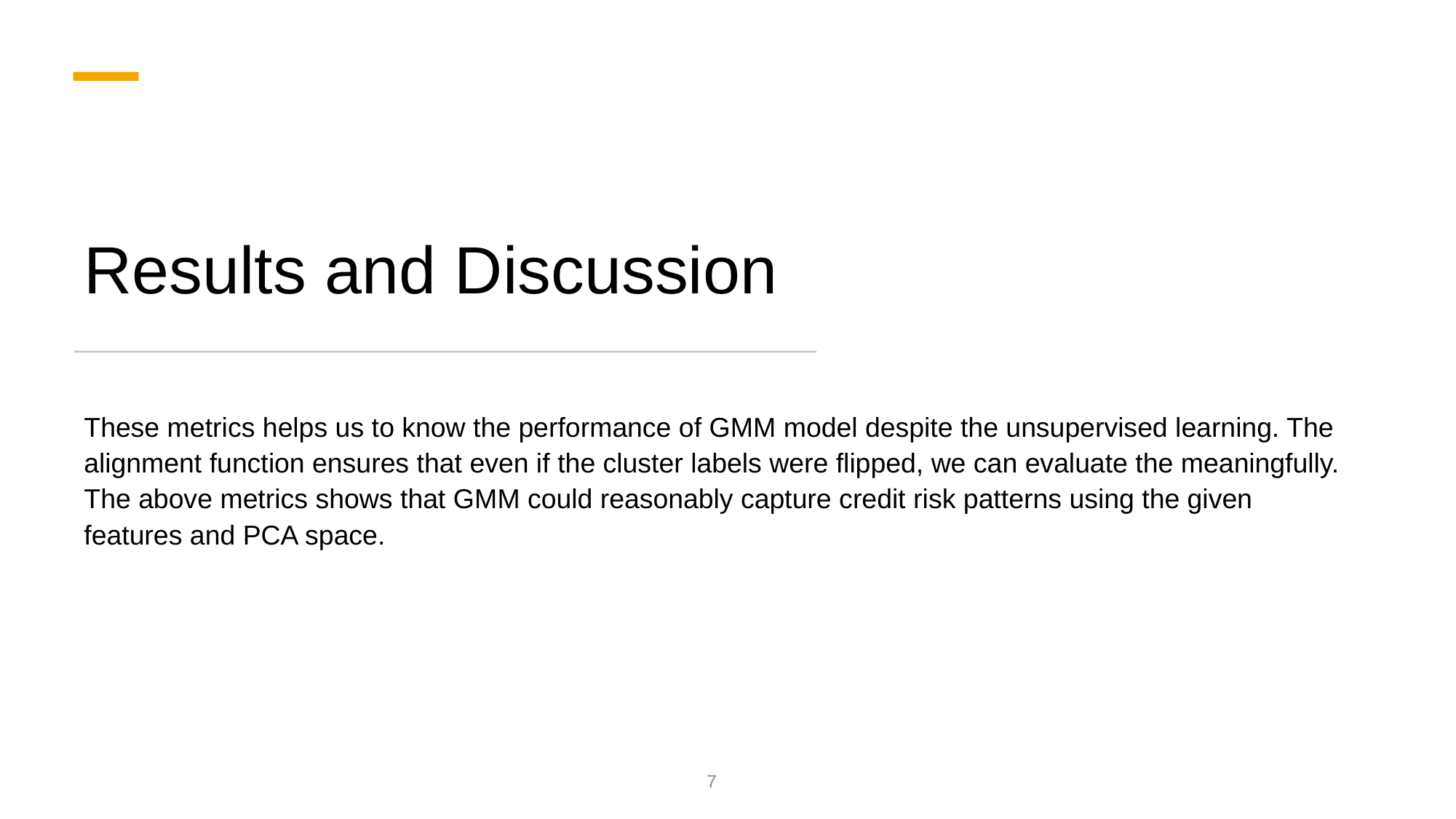

# Results and Discussion
These metrics helps us to know the performance of GMM model despite the unsupervised learning. The alignment function ensures that even if the cluster labels were flipped, we can evaluate the meaningfully. The above metrics shows that GMM could reasonably capture credit risk patterns using the given features and PCA space.
7